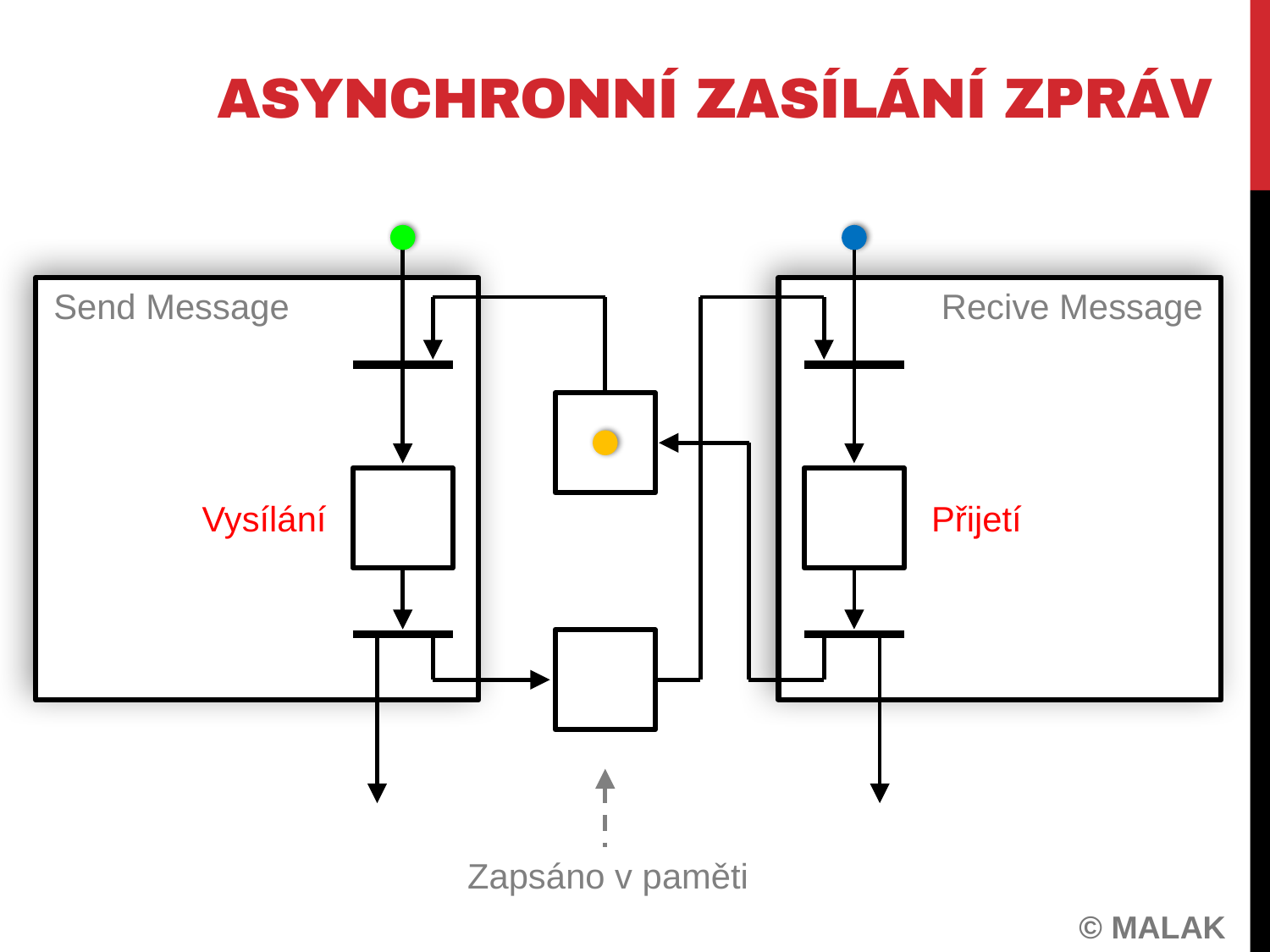

Asynchronní zasílání zpráv

Send Message

Recive Message

Vysílání
Přijetí

Zapsáno v paměti
© Malak